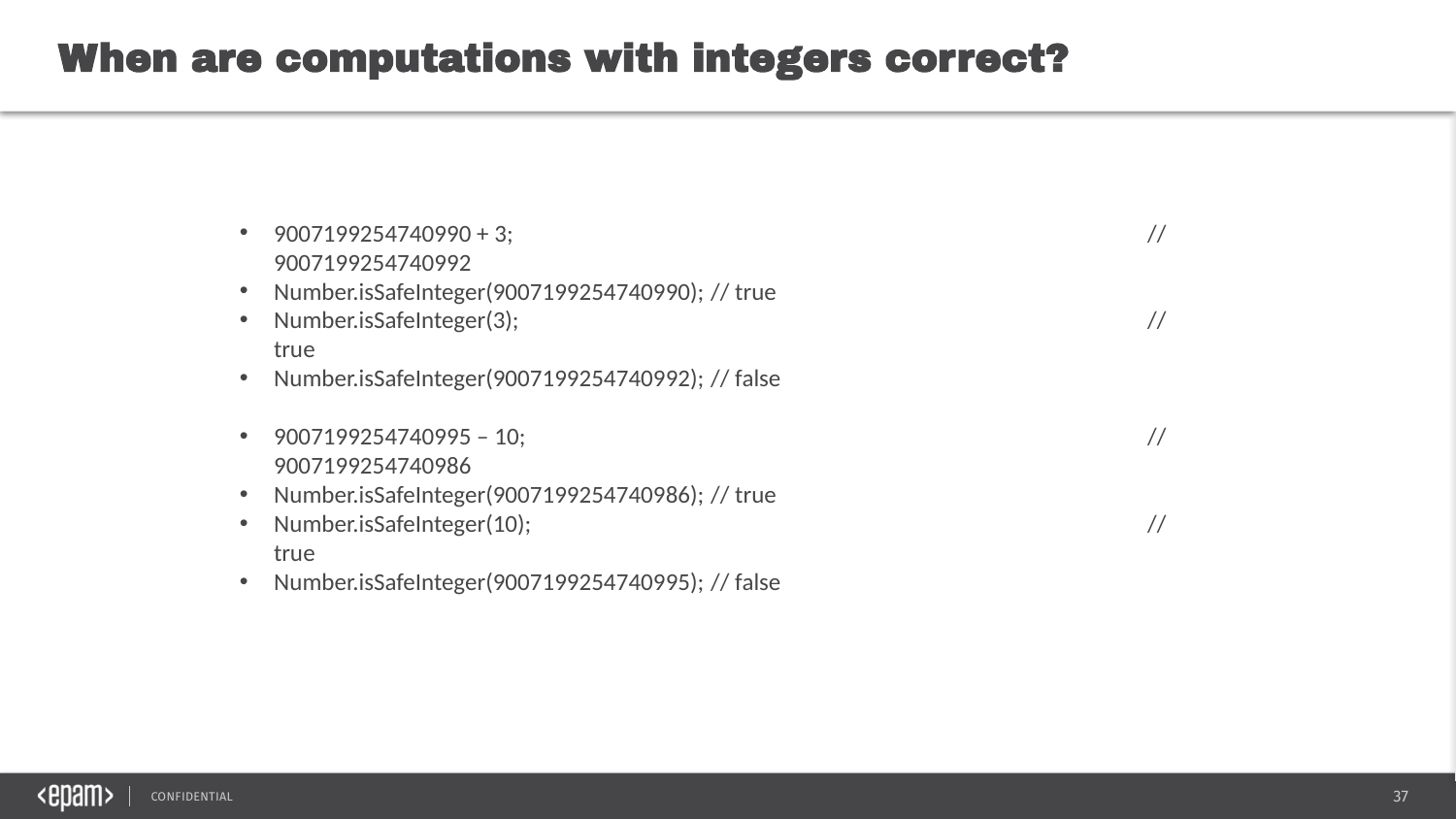

When are computations with integers correct?
9007199254740990 + 3;					// 9007199254740992
Number.isSafeInteger(9007199254740990);	// true
Number.isSafeInteger(3);					// true
Number.isSafeInteger(9007199254740992);	// false

9007199254740995 – 10;					// 9007199254740986
Number.isSafeInteger(9007199254740986);	// true
Number.isSafeInteger(10);					// true
Number.isSafeInteger(9007199254740995);	// false